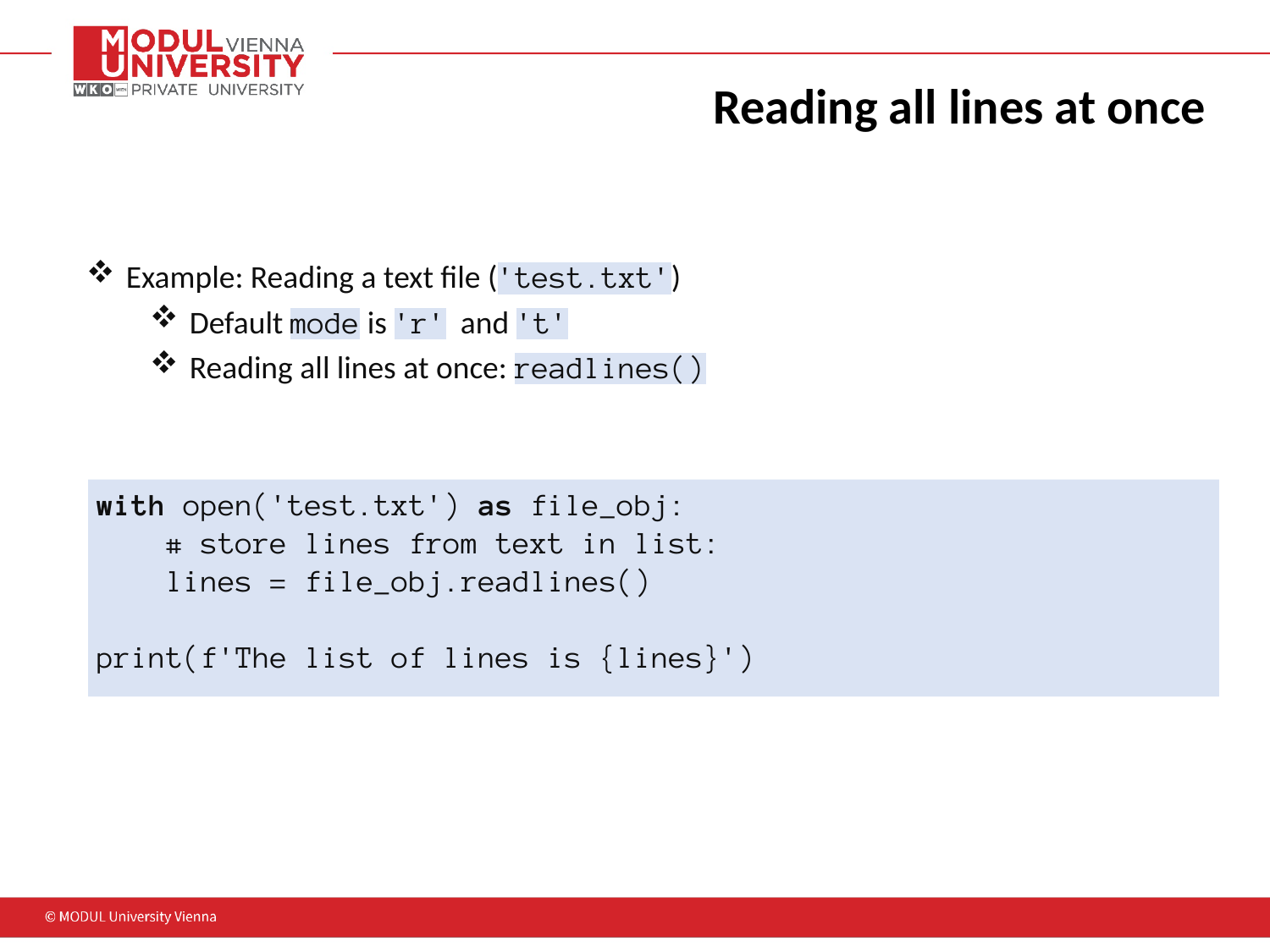

Reading all lines at once
# Example: Reading a text file ('test.txt')
Default mode is 'r'  and 't'
Reading all lines at once: readlines()
with open('test.txt') as file_obj:
    # store lines from text in list:
    lines = file_obj.readlines()

print(f'The list of lines is {lines}')